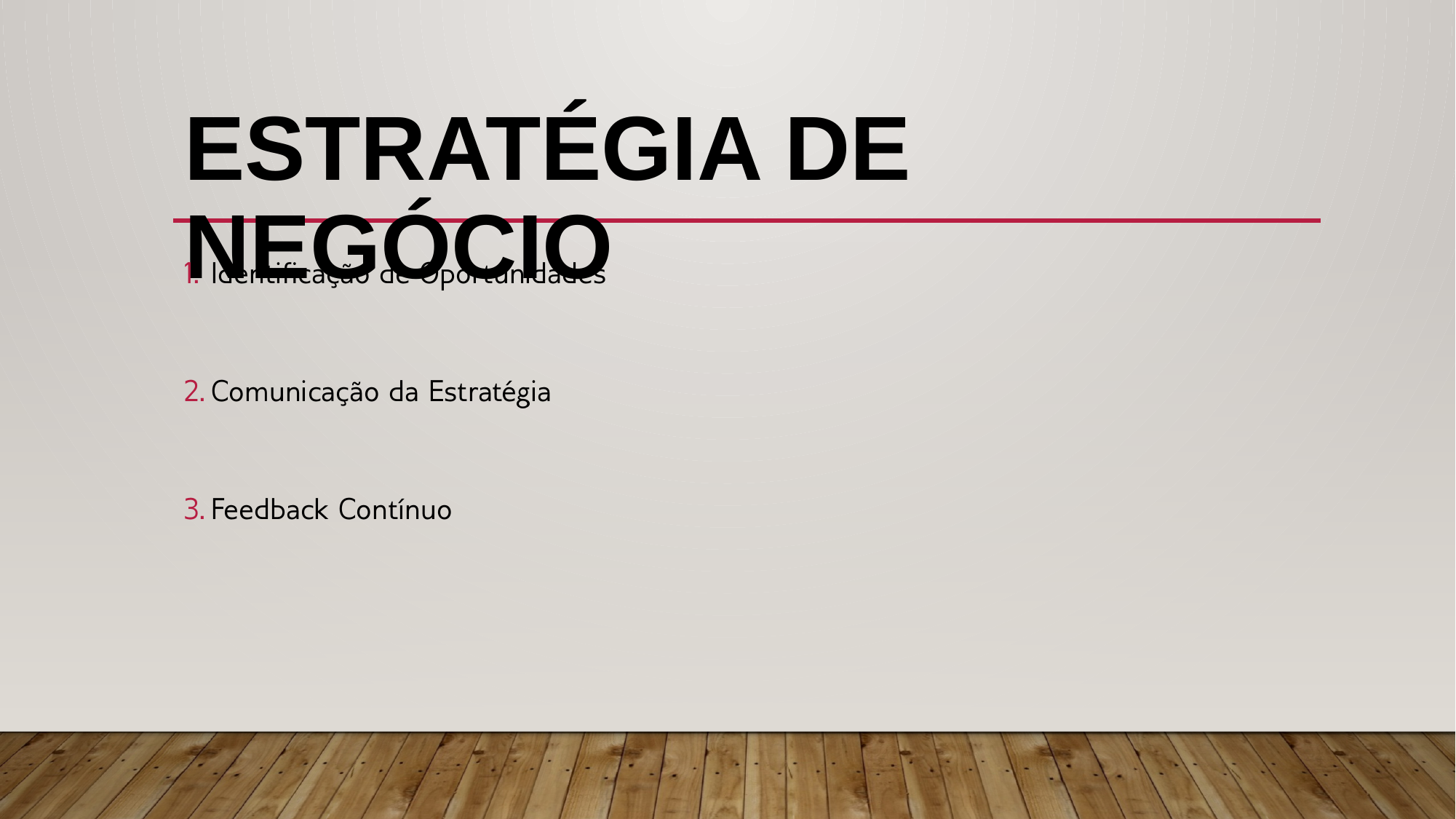

# Estratégia de Negócio
Identificação de Oportunidades

Comunicação da Estratégia

Feedback Contínuo